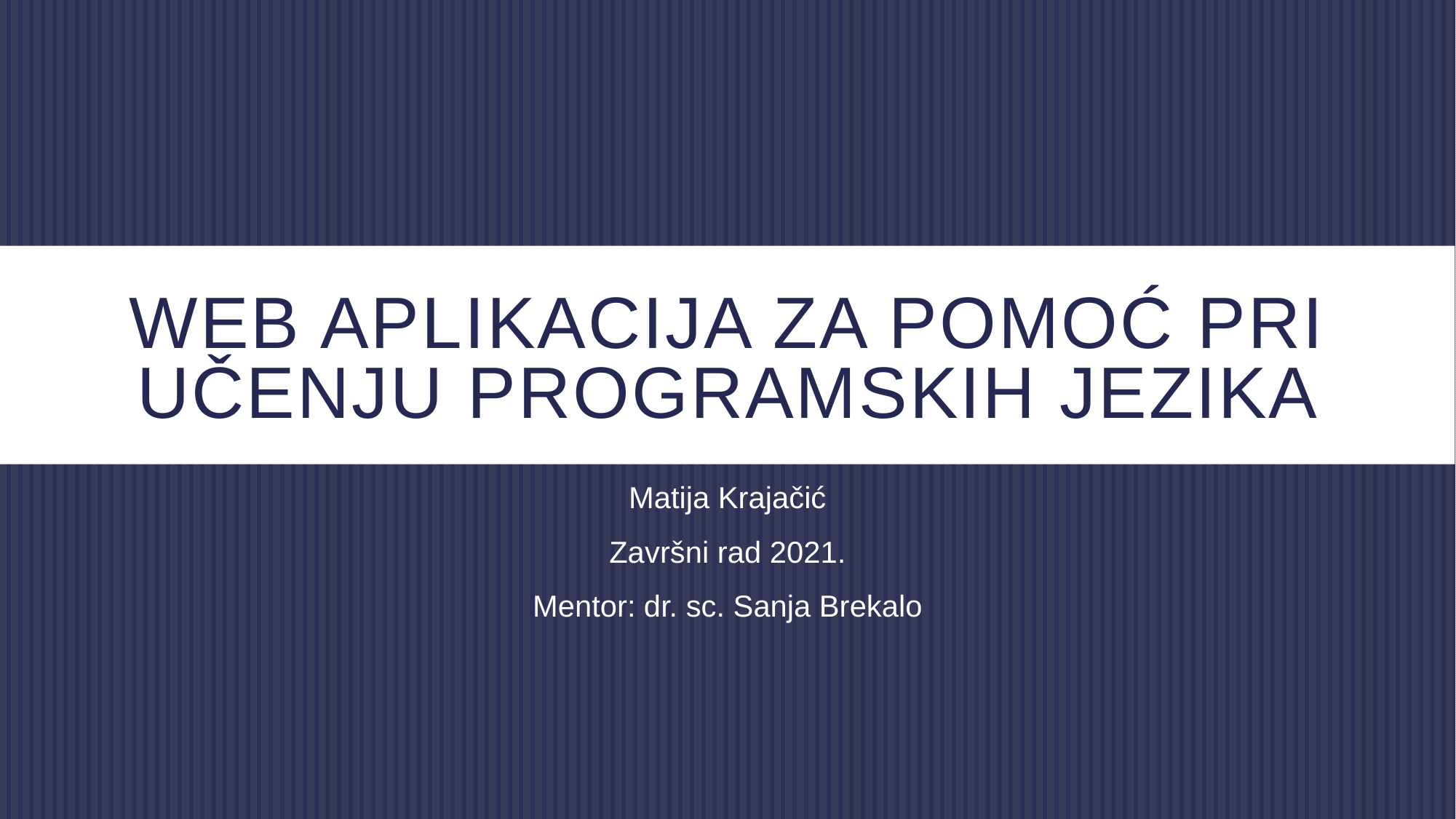

# Web aplikacija za pomoć pri učenju programskih jezika
Matija Krajačić
Završni rad 2021.
Mentor: dr. sc. Sanja Brekalo